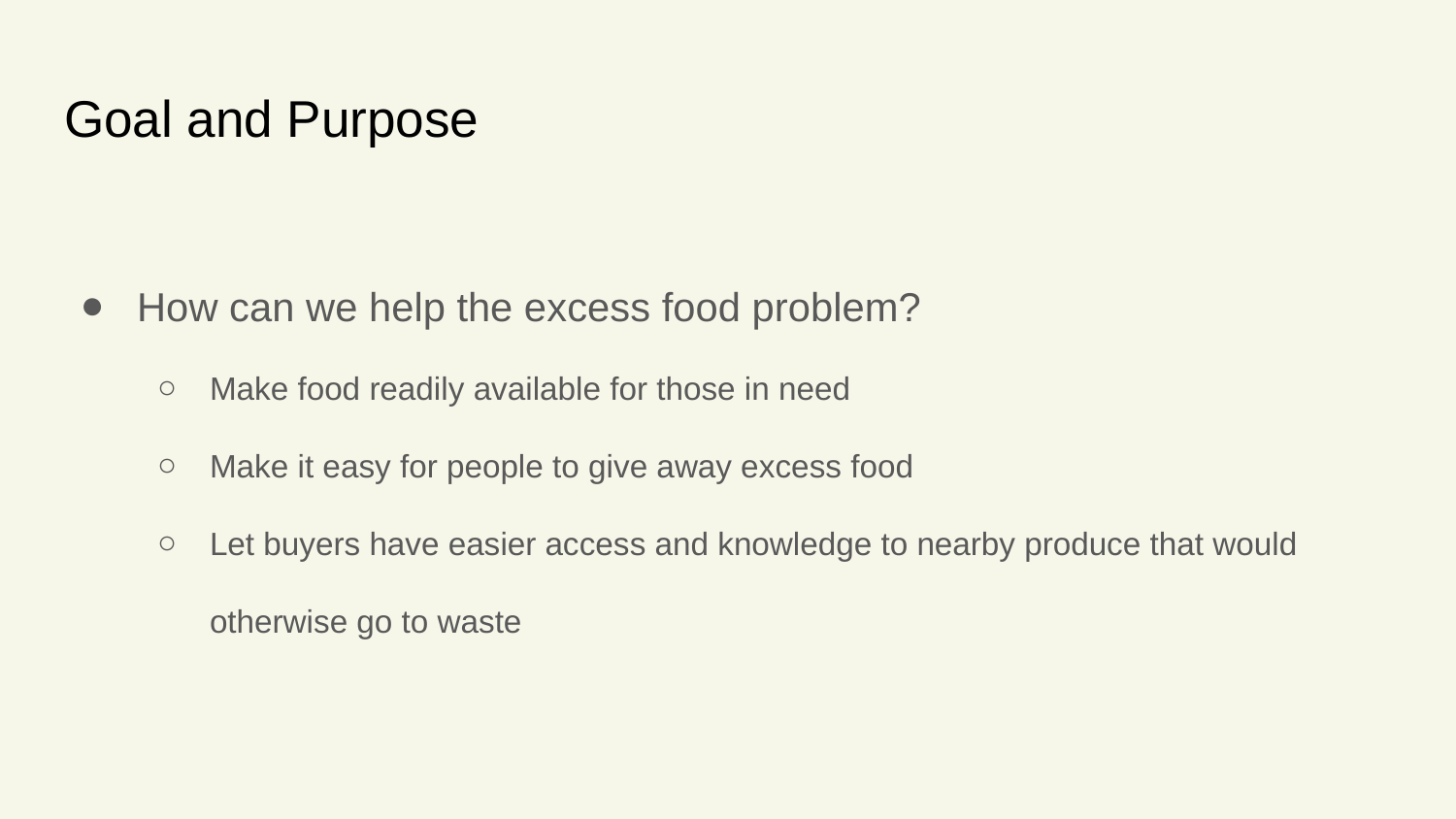

# Goal and Purpose
How can we help the excess food problem?
Make food readily available for those in need
Make it easy for people to give away excess food
Let buyers have easier access and knowledge to nearby produce that would otherwise go to waste